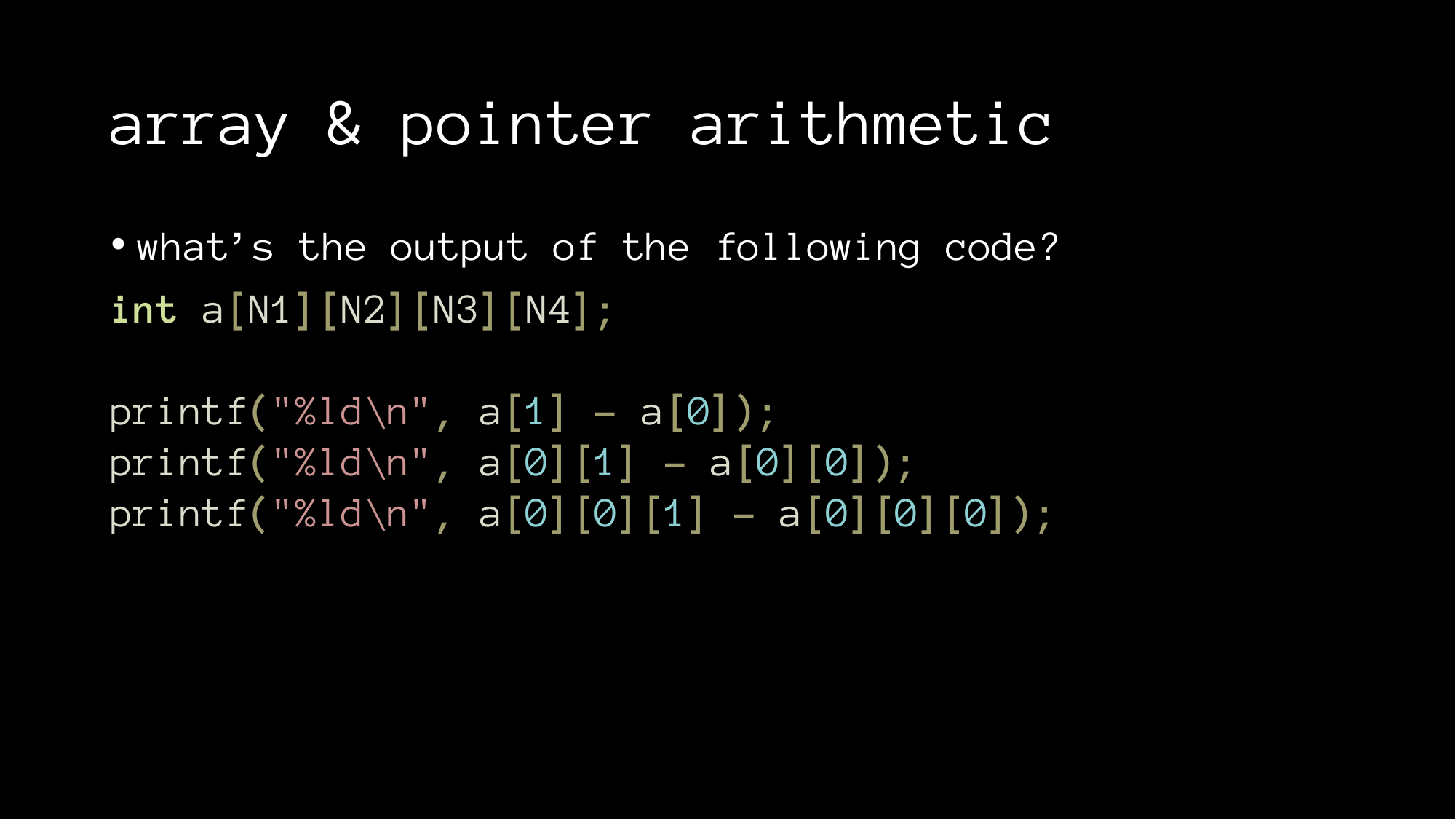

# array & pointer arithmetic
what’s the output of the following code?
int a[N1][N2][N3][N4];

printf("%ld\n", a[1] - a[0]);
printf("%ld\n", a[0][1] - a[0][0]);
printf("%ld\n", a[0][0][1] - a[0][0][0]);